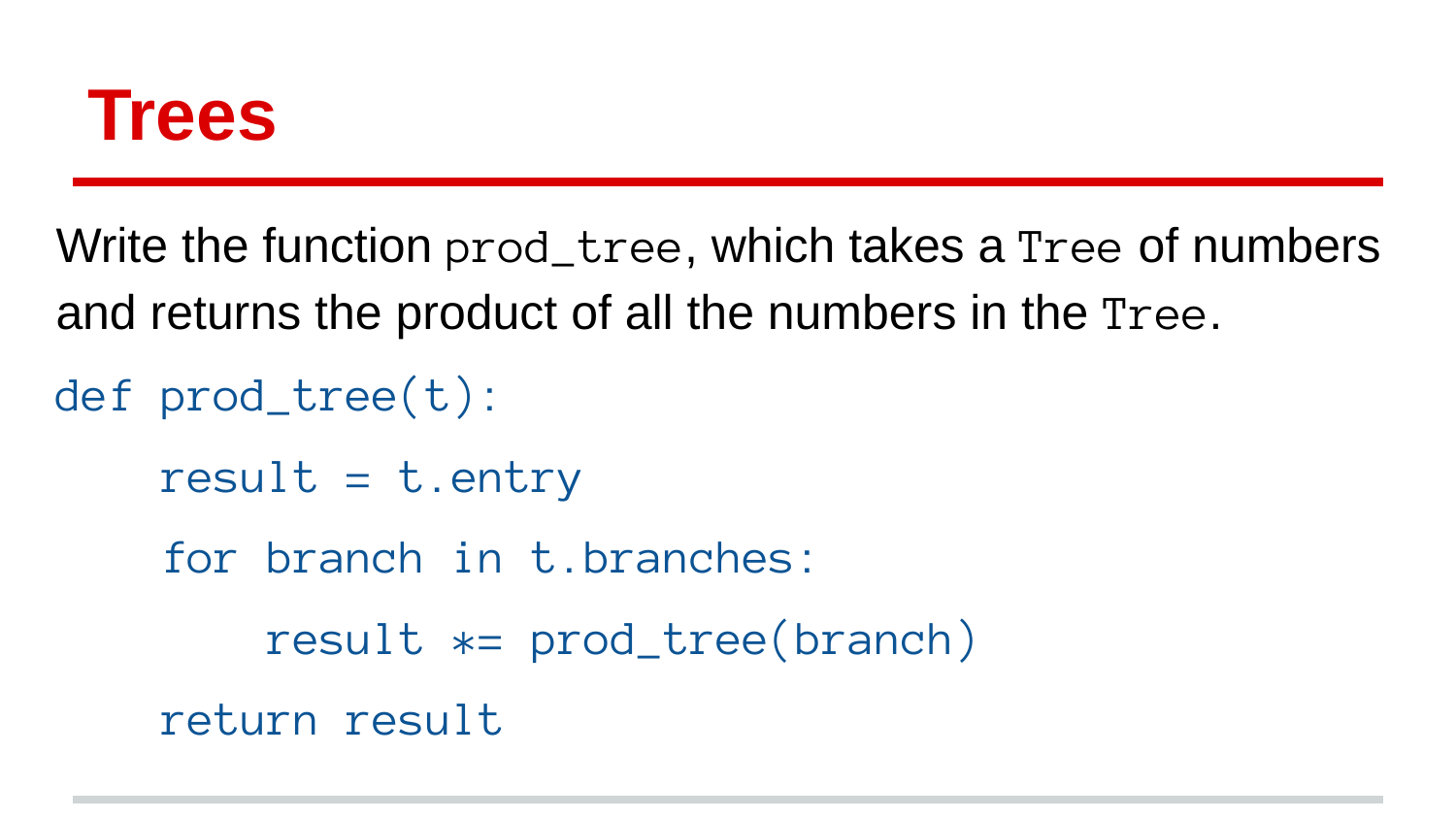

# Trees
Write the function prod_tree, which takes a Tree of numbers and returns the product of all the numbers in the Tree.
def prod_tree(t):
    result = t.entry
    for branch in t.branches:
        result *= prod_tree(branch)
    return result